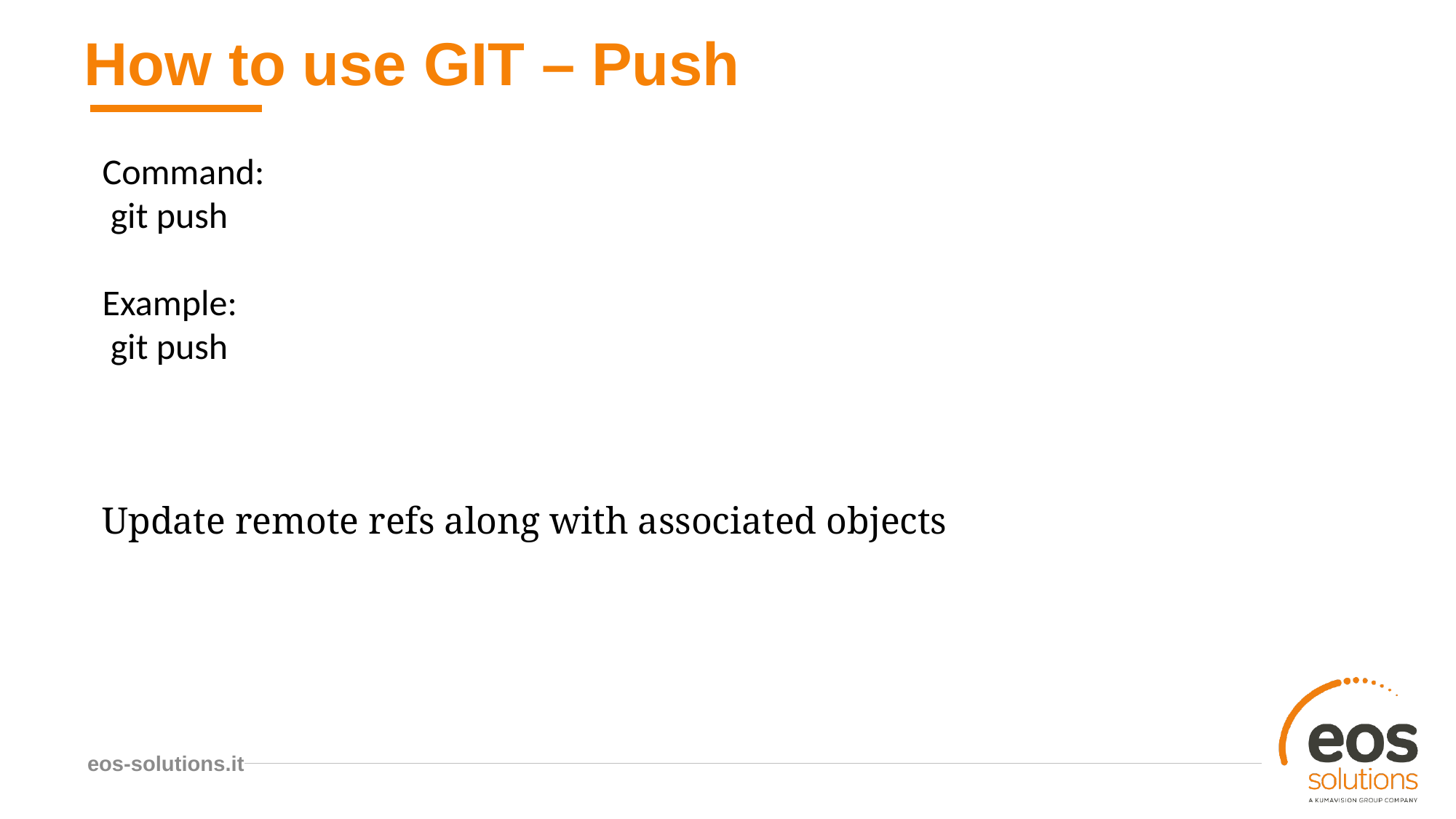

# How to use GIT – Push
Command:
 git push

Example:
 git push

Update remote refs along with associated objects